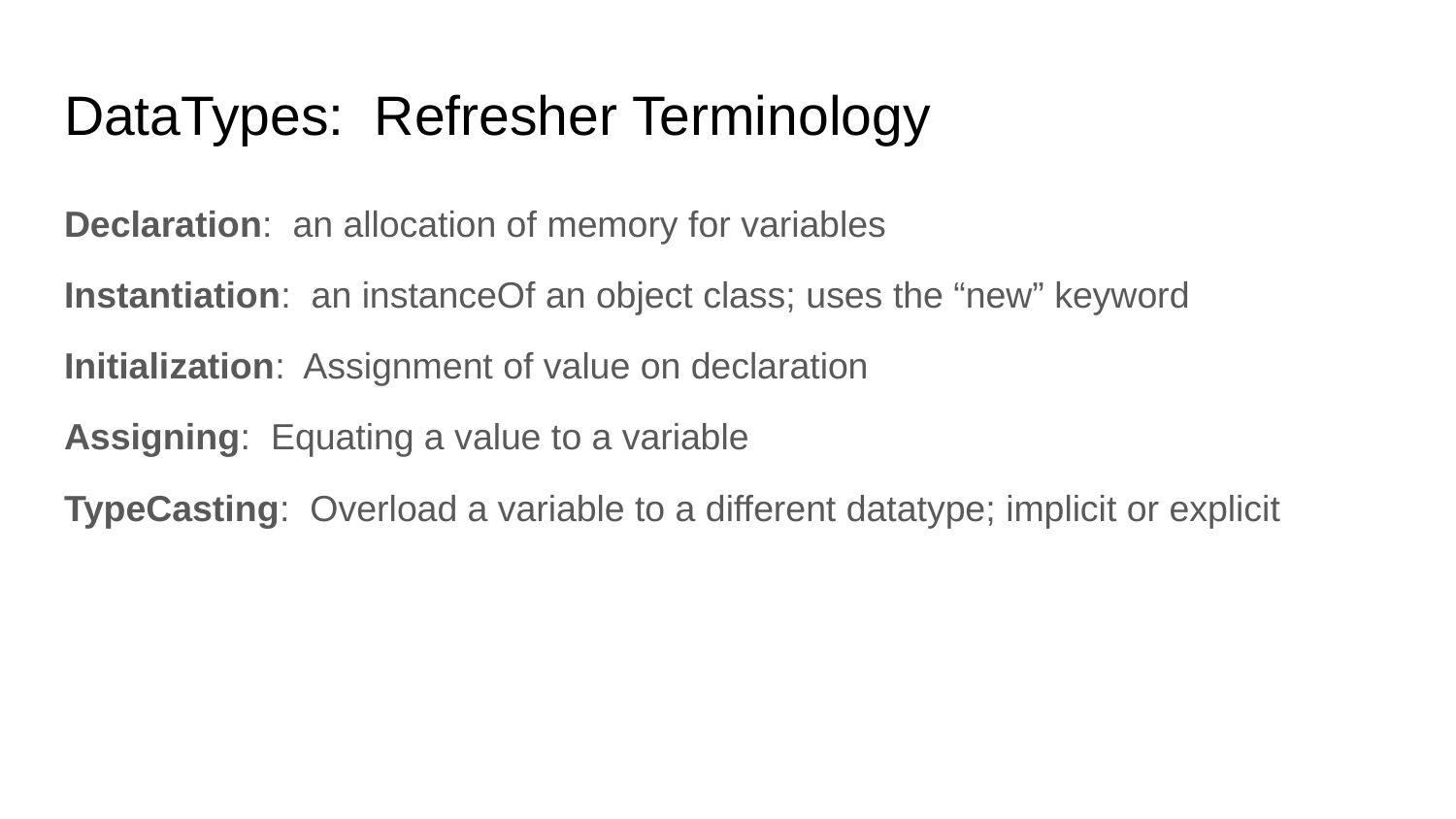

# DataTypes:  Refresher Terminology
Declaration:  an allocation of memory for variables
Instantiation:  an instanceOf an object class; uses the “new” keyword
Initialization:  Assignment of value on declaration
Assigning:  Equating a value to a variable
TypeCasting:  Overload a variable to a different datatype; implicit or explicit